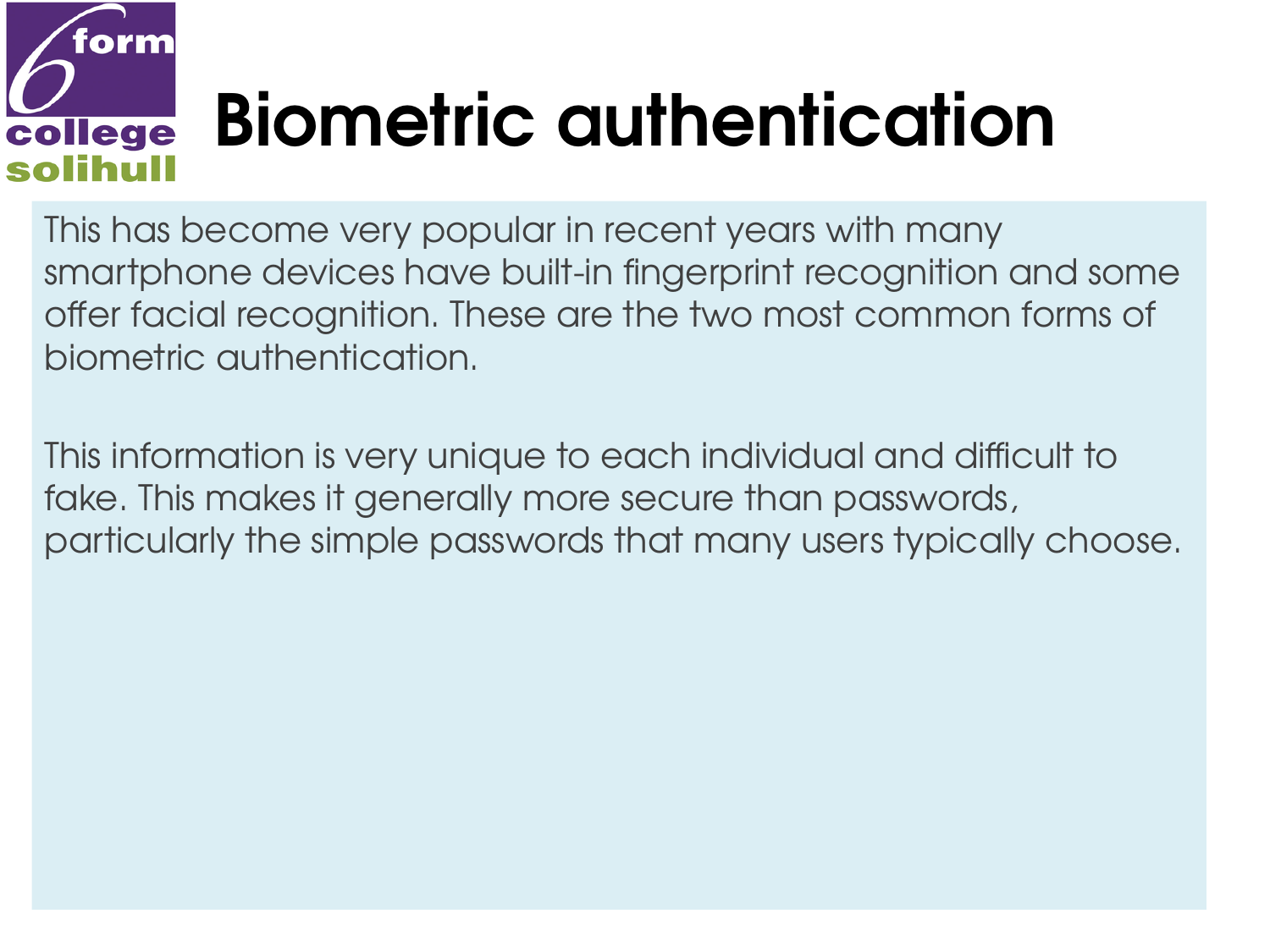

# Biometric authentication
This has become very popular in recent years with many smartphone devices have built-in fingerprint recognition and some offer facial recognition. These are the two most common forms of biometric authentication.

This information is very unique to each individual and difficult to fake. This makes it generally more secure than passwords, particularly the simple passwords that many users typically choose.